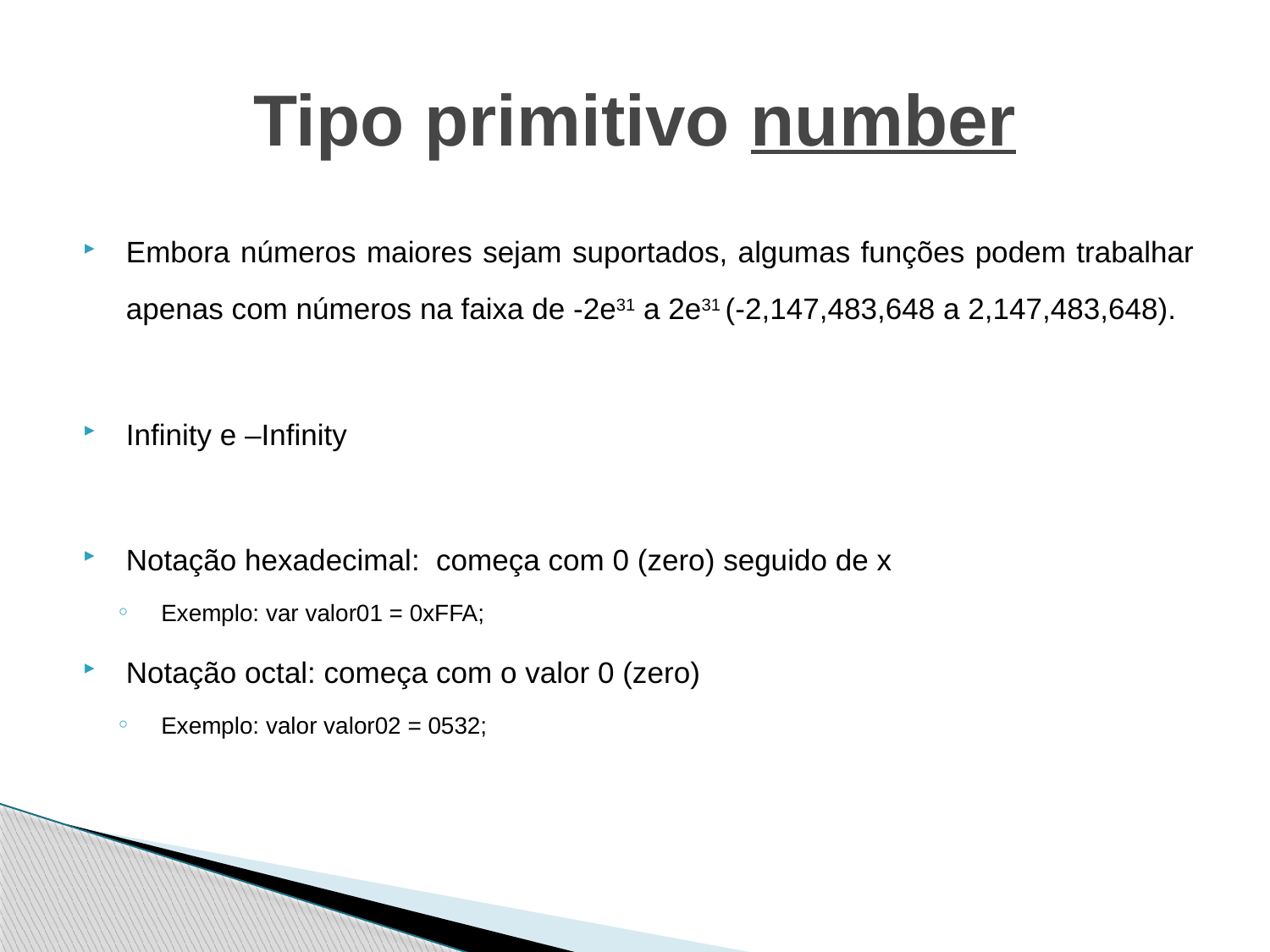

# Tipo primitivo number
Embora números maiores sejam suportados, algumas funções podem trabalhar apenas com números na faixa de -2e31 a 2e31 (-2,147,483,648 a 2,147,483,648).

Infinity e –Infinity

Notação hexadecimal:  começa com 0 (zero) seguido de x
Exemplo: var valor01 = 0xFFA;
Notação octal: começa com o valor 0 (zero)
Exemplo: valor valor02 = 0532;